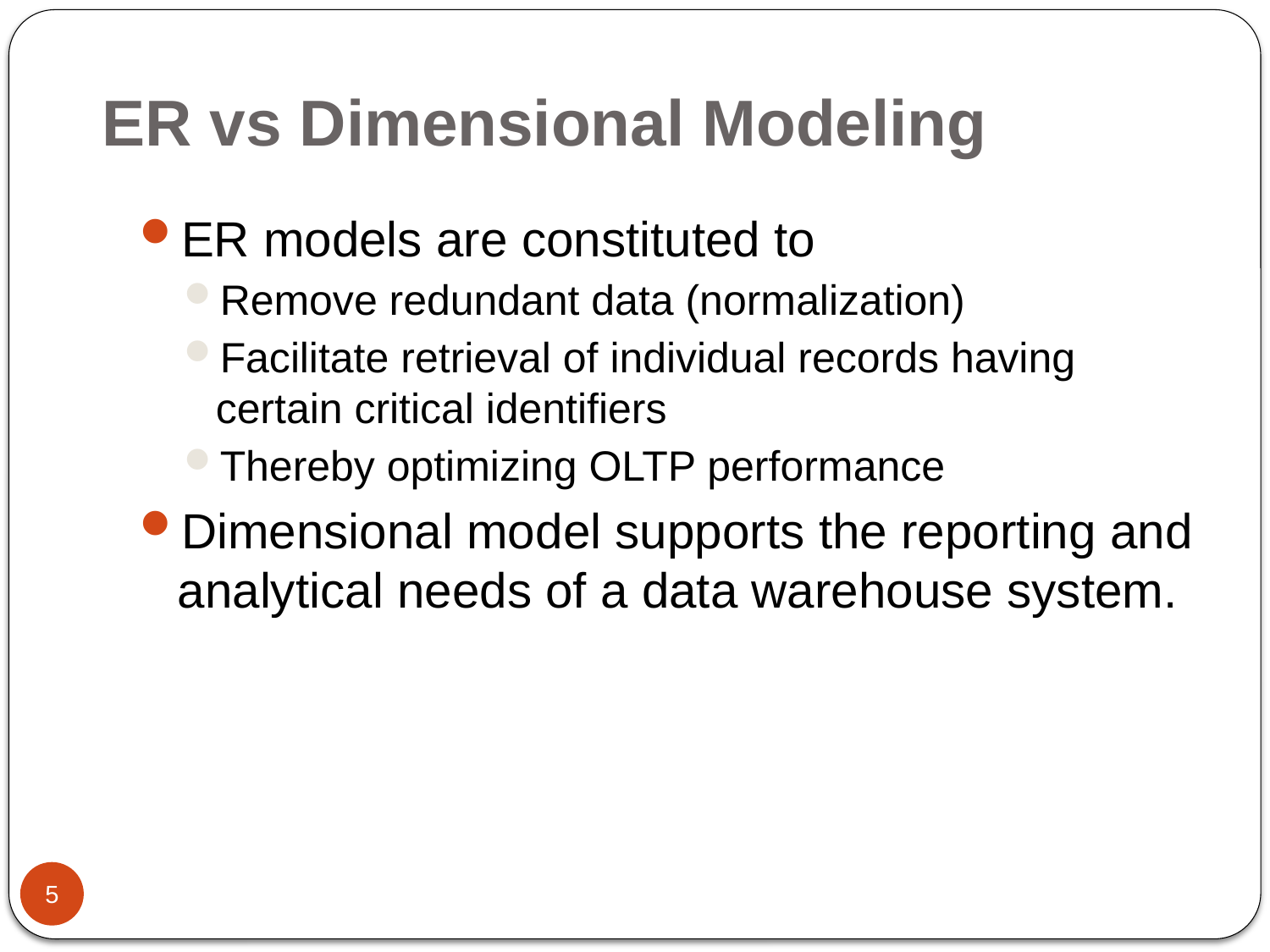

# ER vs Dimensional Modeling
ER models are constituted to
Remove redundant data (normalization)
Facilitate retrieval of individual records having certain critical identifiers
Thereby optimizing OLTP performance
Dimensional model supports the reporting and analytical needs of a data warehouse system.

5